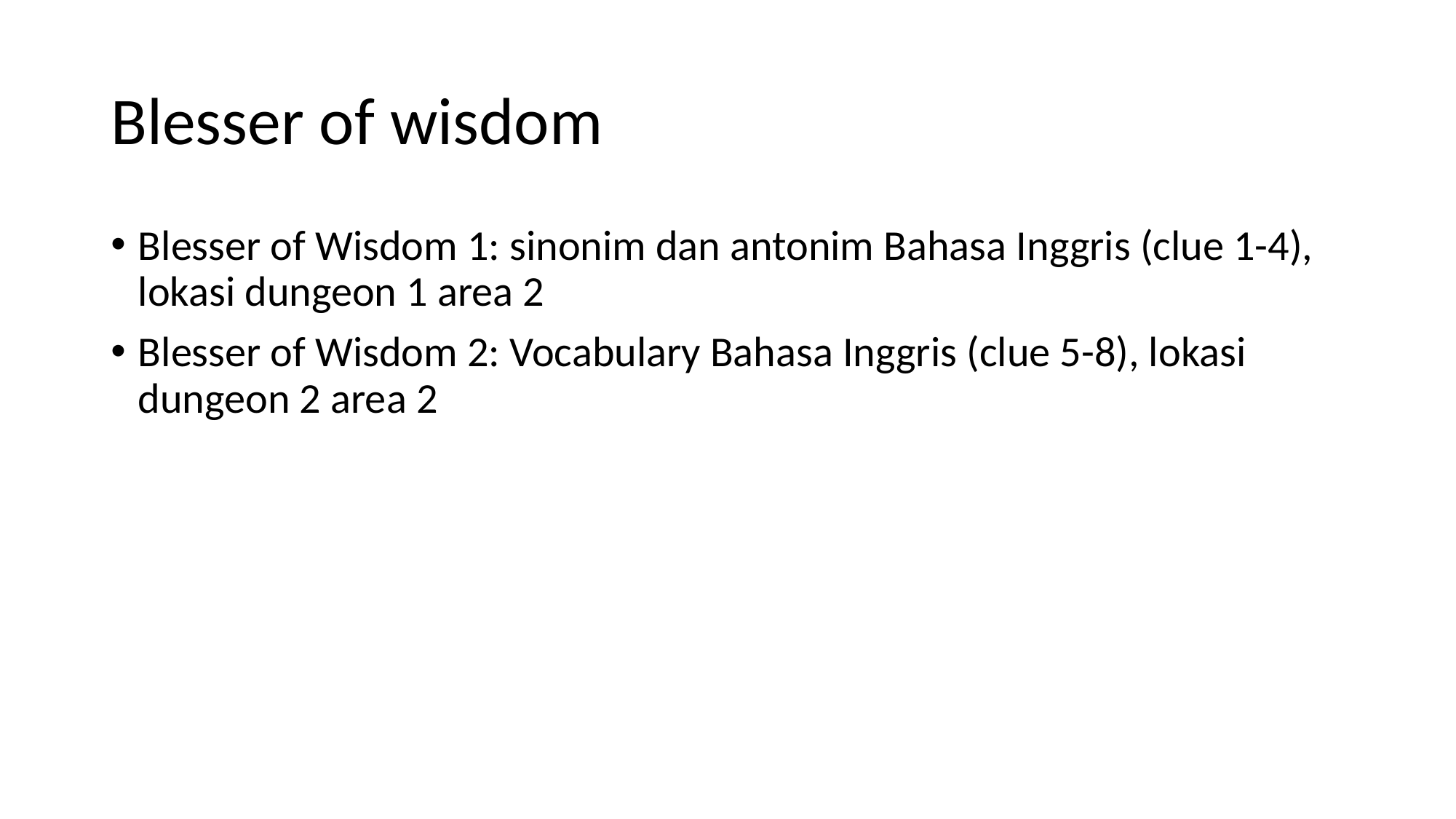

# Blesser of wisdom
Blesser of Wisdom 1: sinonim dan antonim Bahasa Inggris (clue 1-4), lokasi dungeon 1 area 2
Blesser of Wisdom 2: Vocabulary Bahasa Inggris (clue 5-8), lokasi dungeon 2 area 2